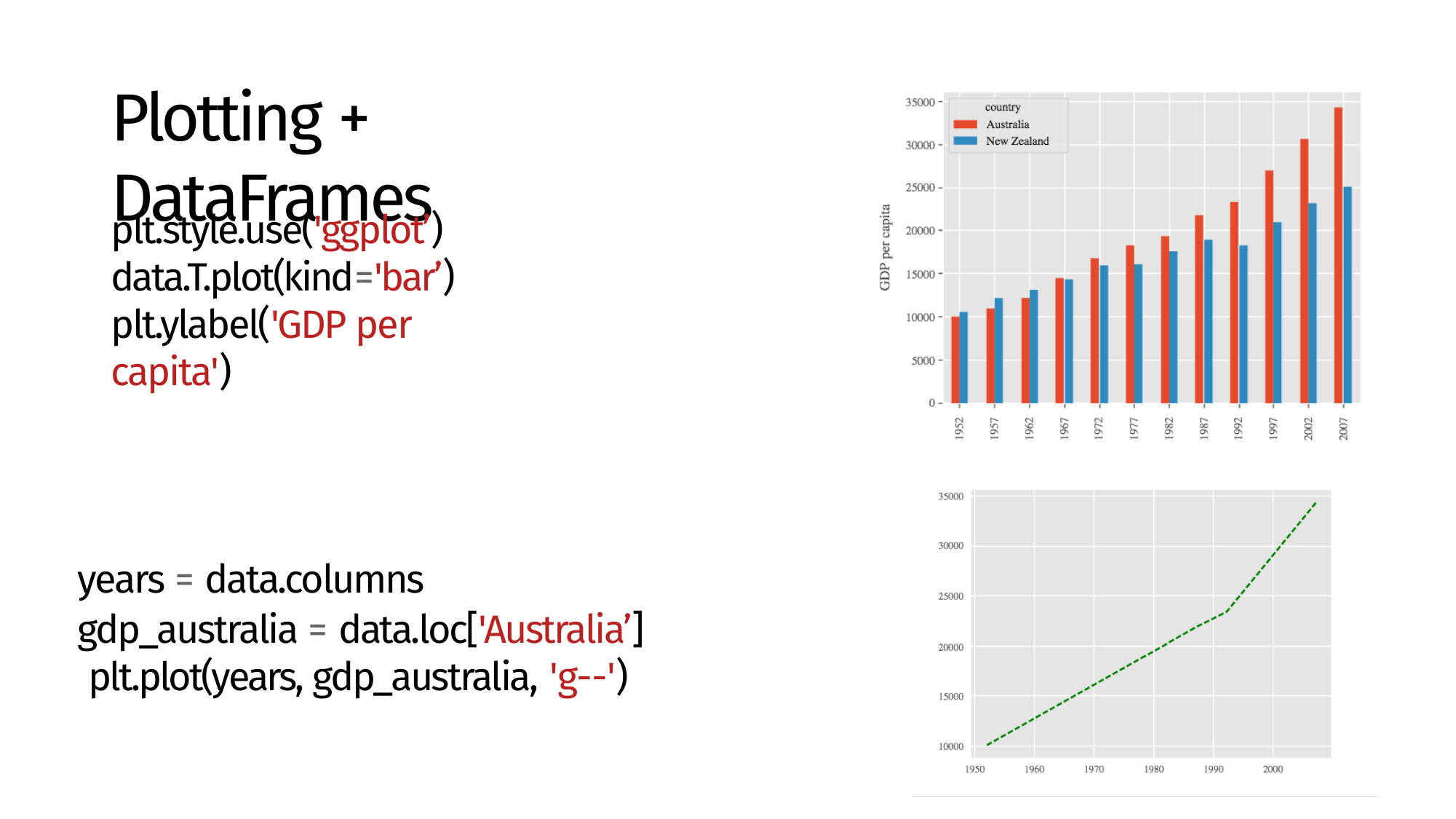

# Plotting + DataFrames

plt.style.use('ggplot’)  data.T.plot(kind='bar’)  plt.ylabel('GDP per capita')

years = data.columns
gdp_australia = data.loc['Australia’]  plt.plot(years, gdp_australia, 'g--')